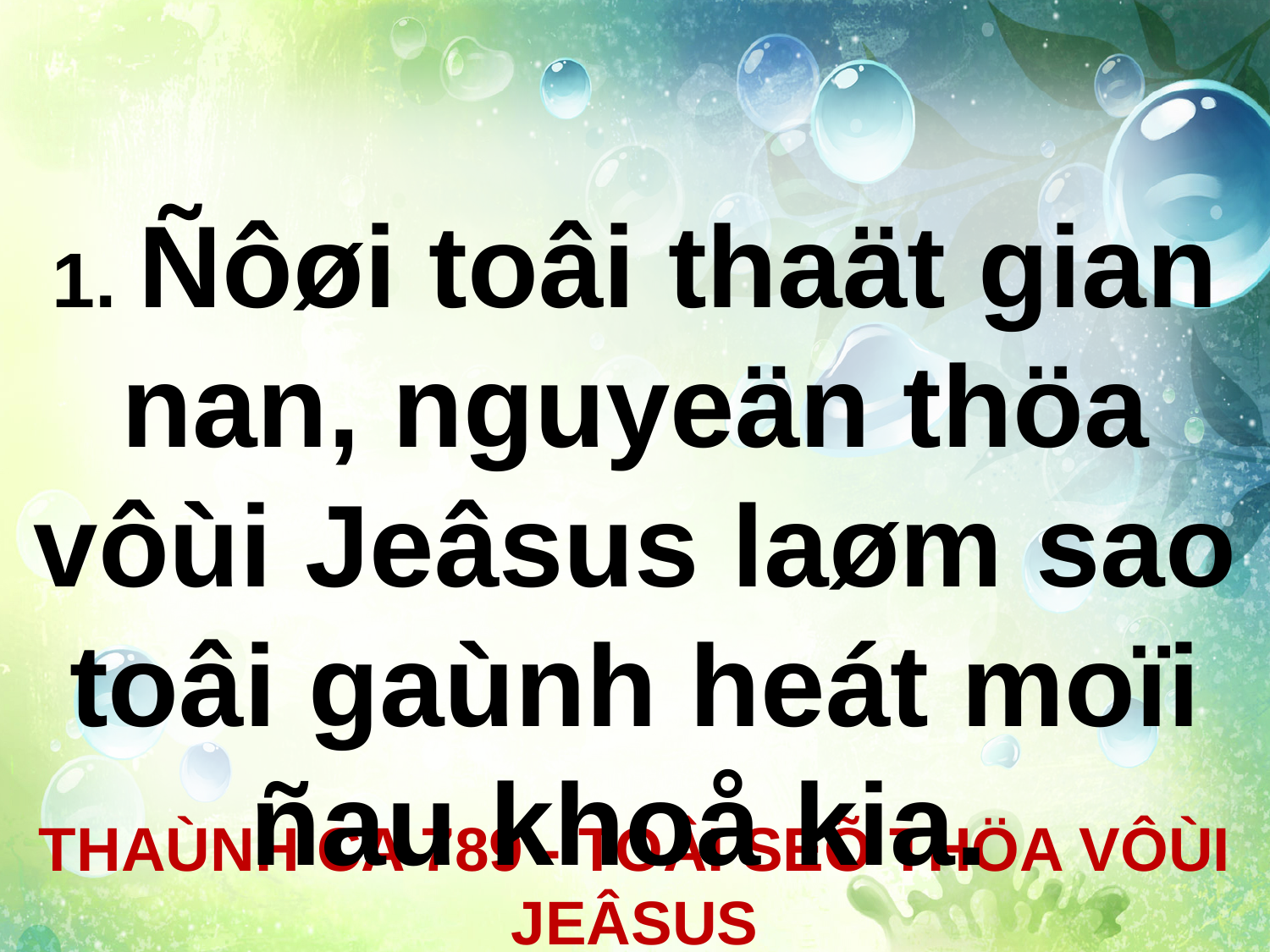

1. Ñôøi toâi thaät gian nan, nguyeän thöa vôùi Jeâsus laøm sao toâi gaùnh heát moïi ñau khoå kia.
THAÙNH CA 789 - TOÂI SEÕ THÖA VÔÙI JEÂSUS